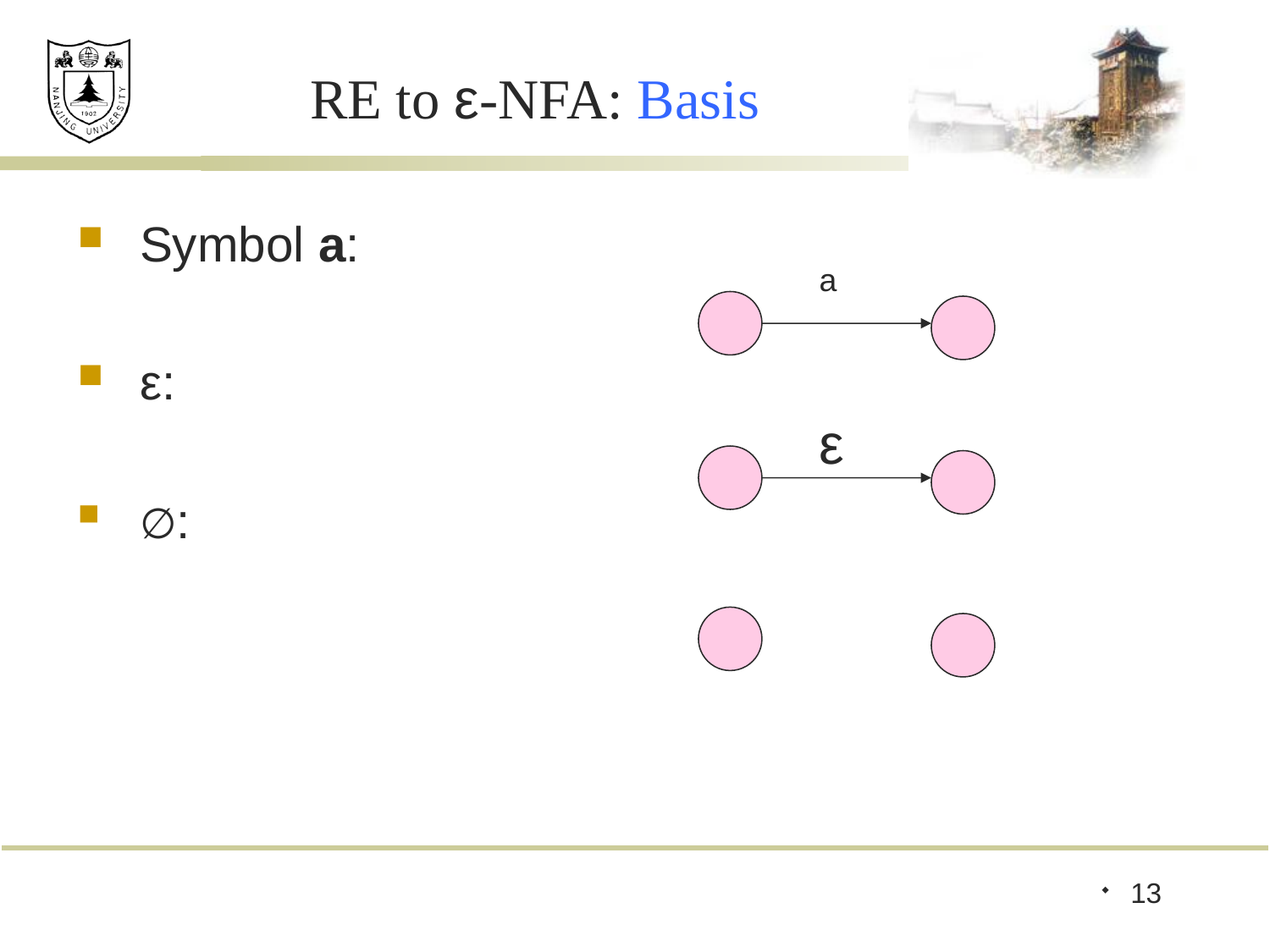

# RE to ε-NFA: Basis
Symbol a:

ε:

∅:
a

ε

13